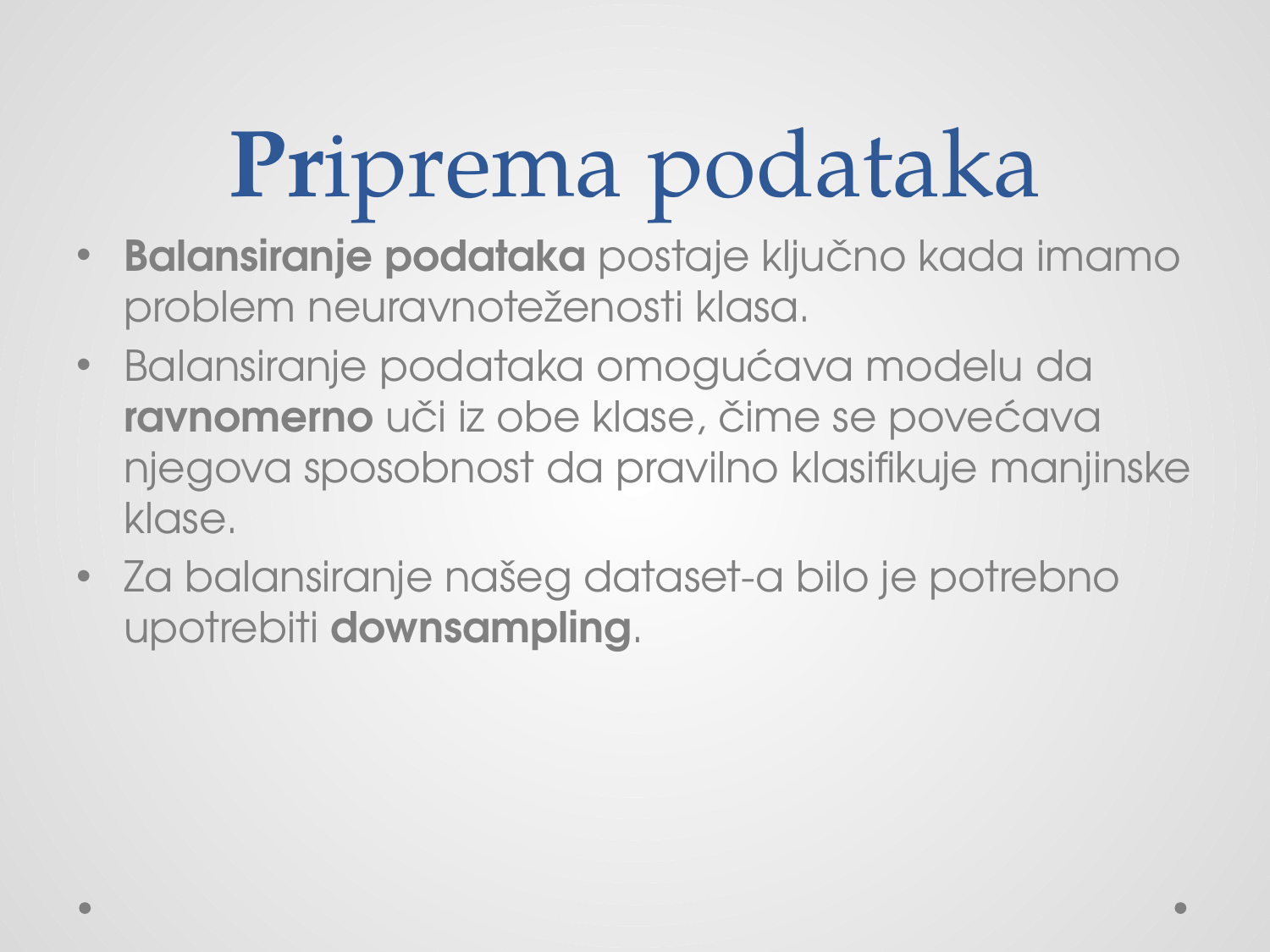

# Priprema podataka
Balansiranje podataka postaje ključno kada imamo problem neuravnoteženosti klasa.
Balansiranje podataka omogućava modelu da ravnomerno uči iz obe klase, čime se povećava njegova sposobnost da pravilno klasifikuje manjinske klase.
Za balansiranje našeg dataset-a bilo je potrebno upotrebiti downsampling.